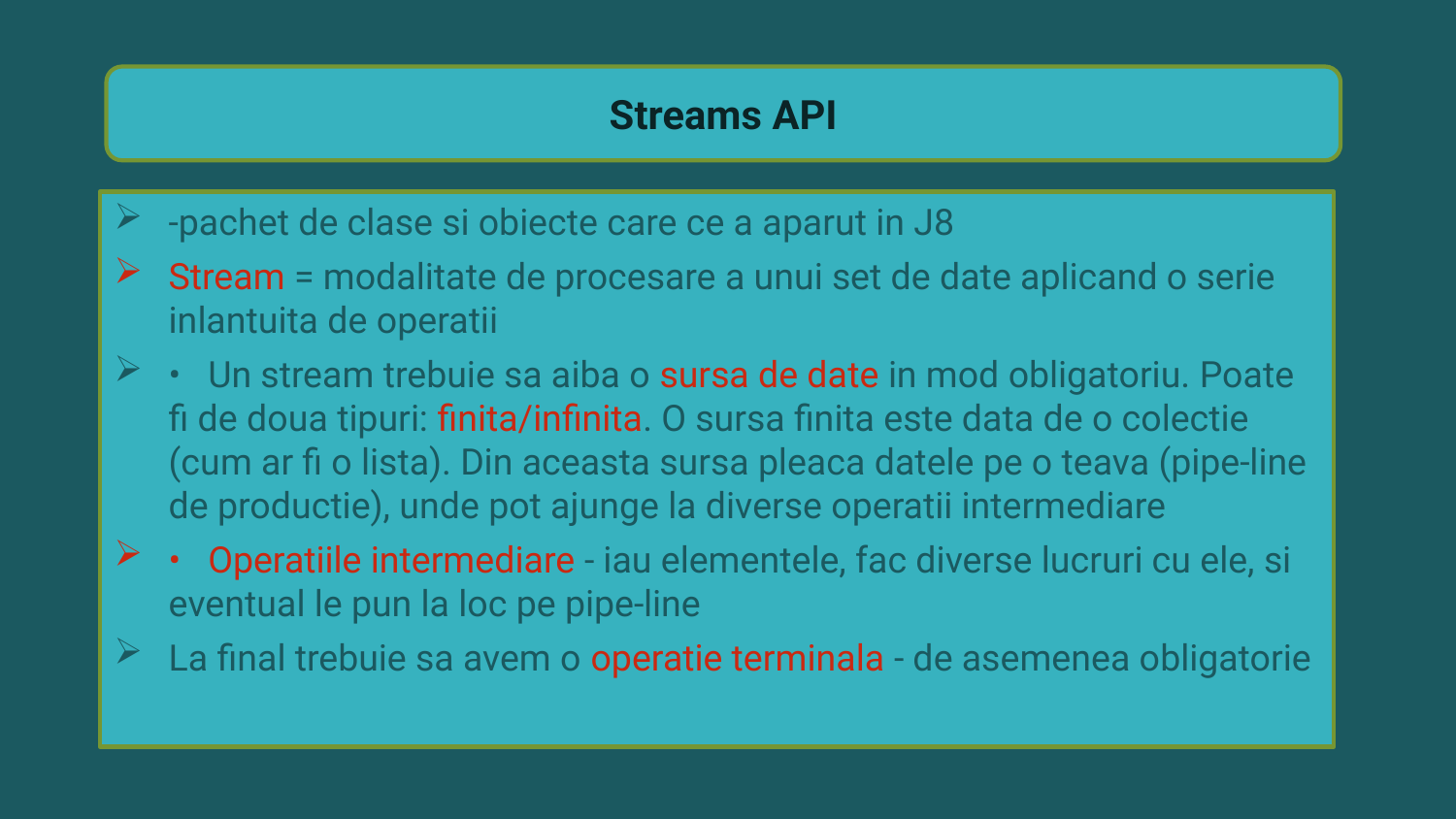

Streams API
-pachet de clase si obiecte care ce a aparut in J8
Stream = modalitate de procesare a unui set de date aplicand o serie inlantuita de operatii
•   Un stream trebuie sa aiba o sursa de date in mod obligatoriu. Poate fi de doua tipuri: finita/infinita. O sursa finita este data de o colectie (cum ar fi o lista). Din aceasta sursa pleaca datele pe o teava (pipe-line de productie), unde pot ajunge la diverse operatii intermediare
•   Operatiile intermediare - iau elementele, fac diverse lucruri cu ele, si eventual le pun la loc pe pipe-line
La final trebuie sa avem o operatie terminala - de asemenea obligatorie